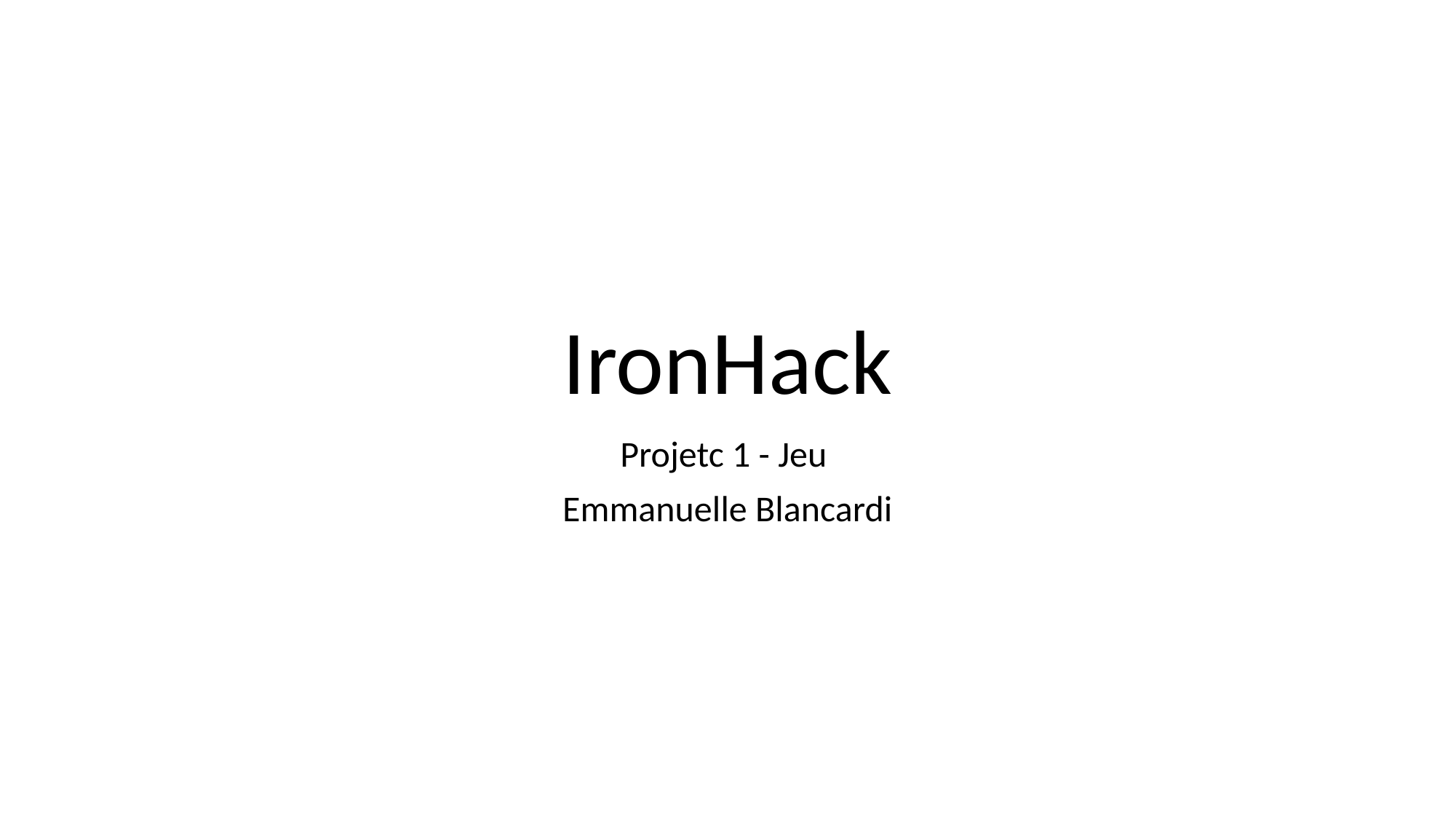

# IronHack
Projetc 1 - Jeu
Emmanuelle Blancardi